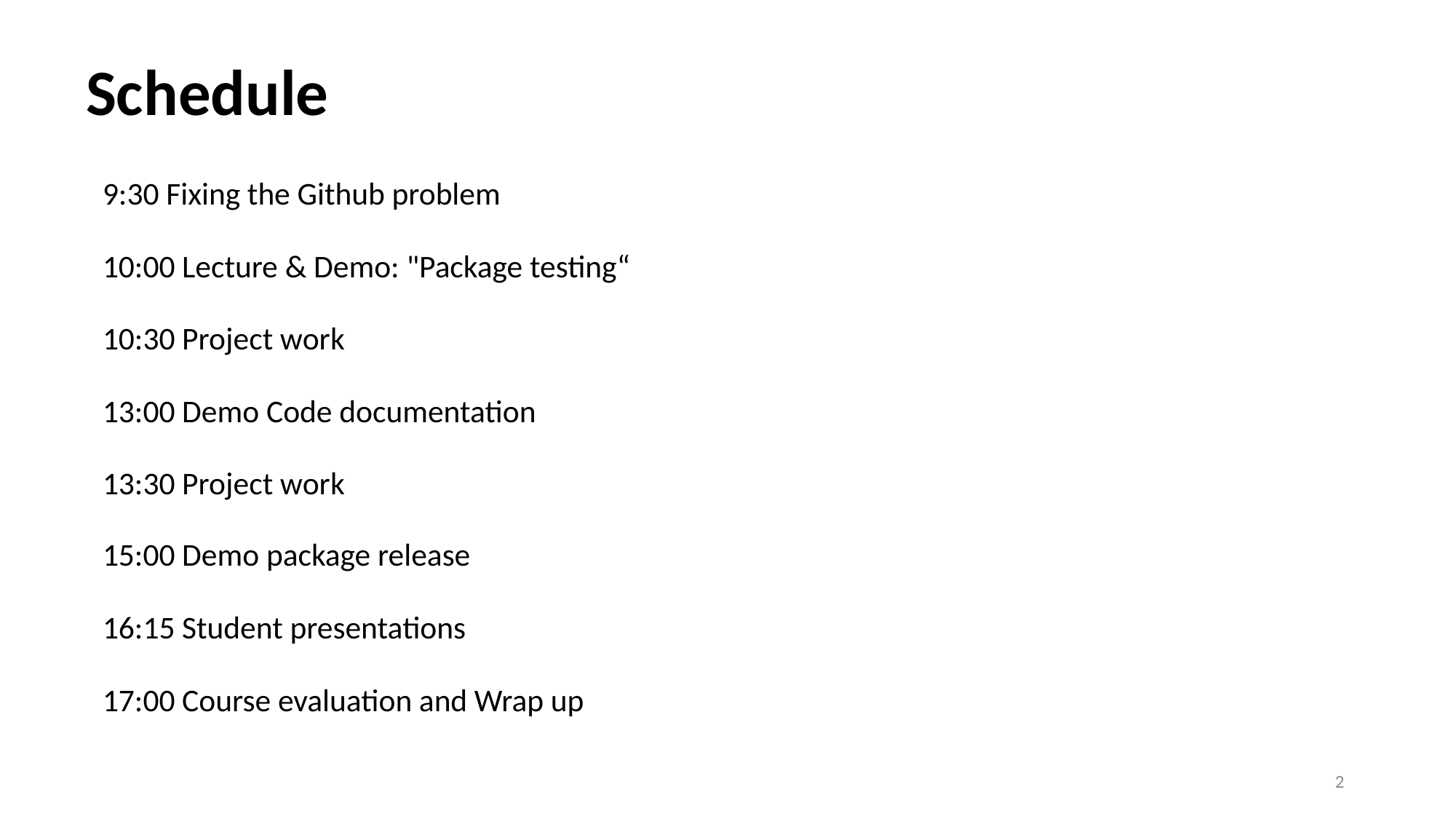

Schedule
9:30 Fixing the Github problem

10:00 Lecture & Demo: "Package testing“

10:30 Project work

13:00 Demo Code documentation

13:30 Project work

15:00 Demo package release

16:15 Student presentations

17:00 Course evaluation and Wrap up

2